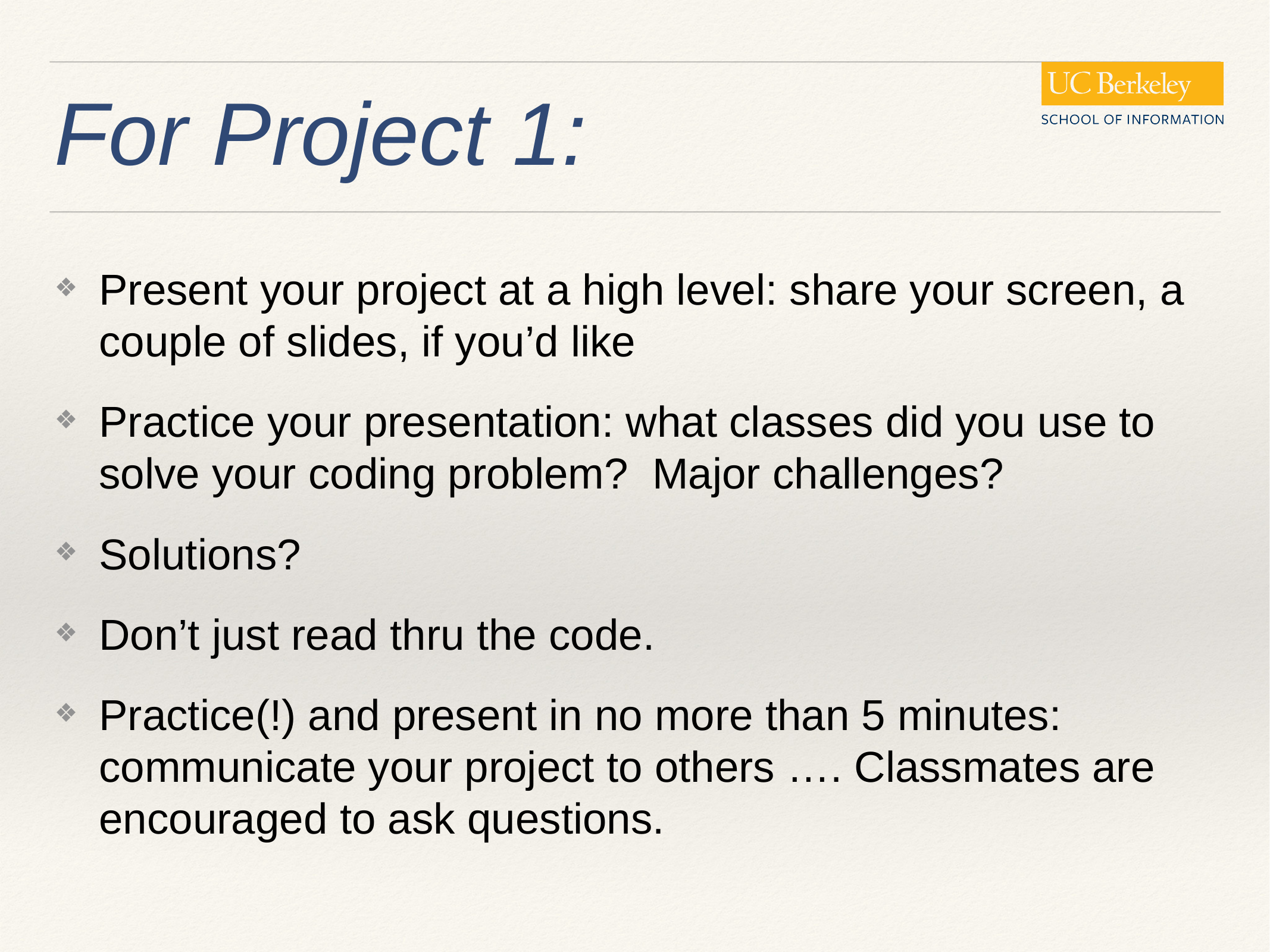

# For Project 1:
Present your project at a high level: share your screen, a couple of slides, if you’d like
Practice your presentation: what classes did you use to solve your coding problem?  Major challenges?
Solutions?
Don’t just read thru the code.
Practice(!) and present in no more than 5 minutes: communicate your project to others …. Classmates are encouraged to ask questions.
4